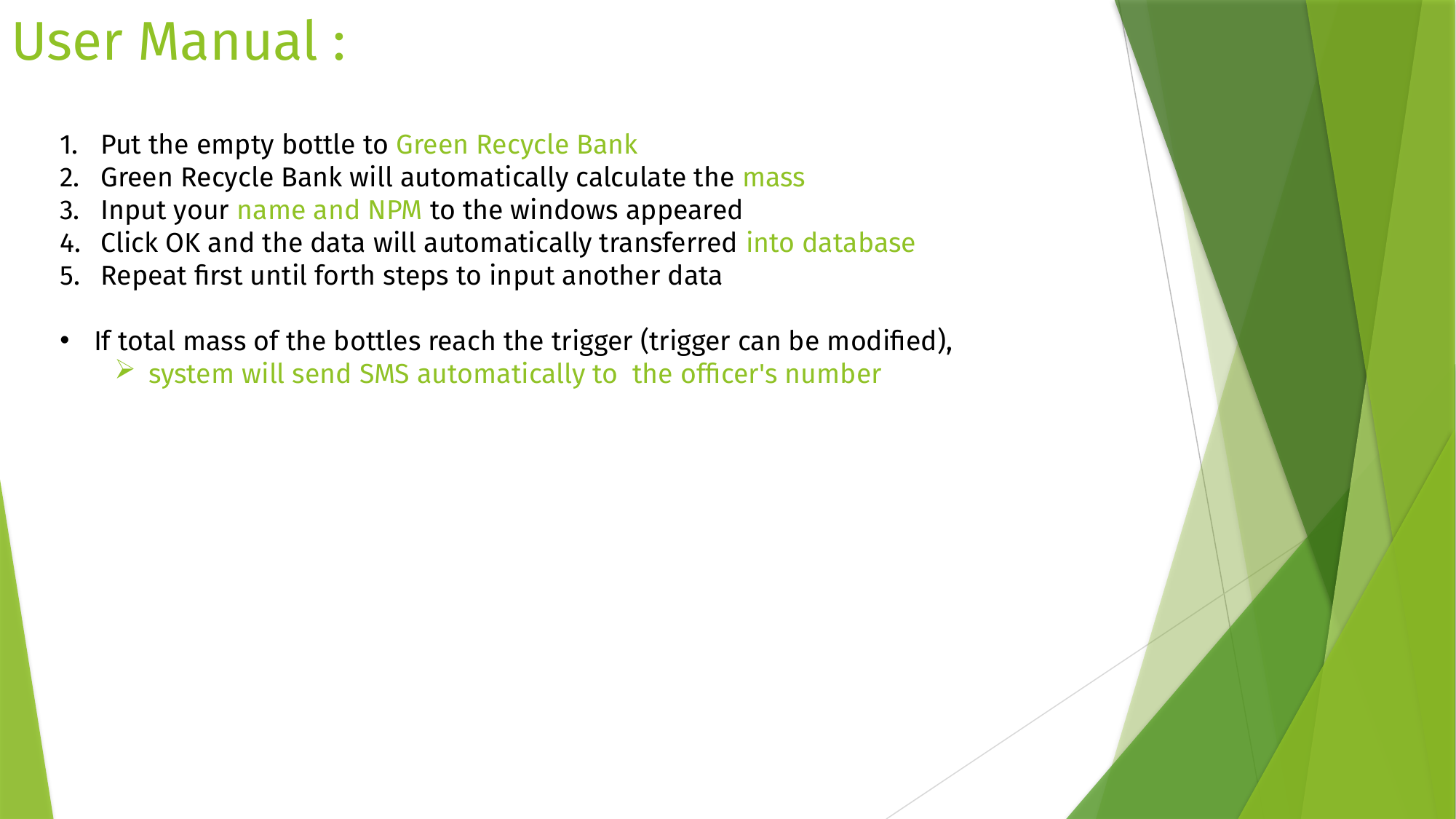

# User Manual :
Put the empty bottle to Green Recycle Bank
Green Recycle Bank will automatically calculate the mass
Input your name and NPM to the windows appeared
Click OK and the data will automatically transferred into database
Repeat first until forth steps to input another data

If total mass of the bottles reach the trigger (trigger can be modified),
system will send SMS automatically to  the officer's number